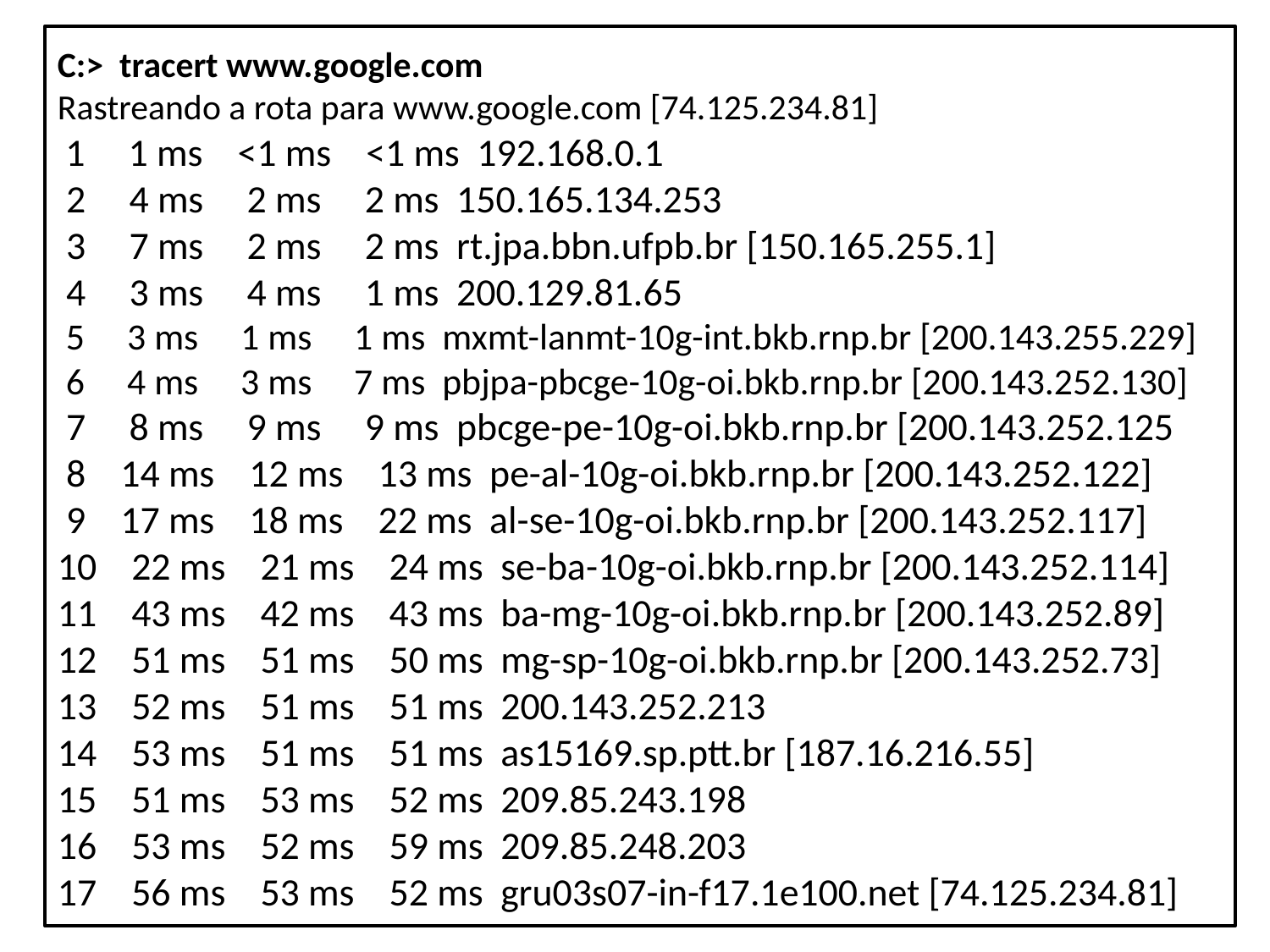

C:>  tracert www.google.com
Rastreando a rota para www.google.com [74.125.234.81]
 1     1 ms    <1 ms    <1 ms  192.168.0.1
 2     4 ms     2 ms     2 ms  150.165.134.253
 3     7 ms     2 ms     2 ms  rt.jpa.bbn.ufpb.br [150.165.255.1]
 4     3 ms     4 ms     1 ms  200.129.81.65
 5     3 ms     1 ms     1 ms  mxmt-lanmt-10g-int.bkb.rnp.br [200.143.255.229]
 6     4 ms     3 ms     7 ms  pbjpa-pbcge-10g-oi.bkb.rnp.br [200.143.252.130]
 7     8 ms     9 ms     9 ms  pbcge-pe-10g-oi.bkb.rnp.br [200.143.252.125
 8    14 ms    12 ms    13 ms  pe-al-10g-oi.bkb.rnp.br [200.143.252.122]
 9    17 ms    18 ms    22 ms  al-se-10g-oi.bkb.rnp.br [200.143.252.117]
10    22 ms    21 ms    24 ms  se-ba-10g-oi.bkb.rnp.br [200.143.252.114]
11    43 ms    42 ms    43 ms  ba-mg-10g-oi.bkb.rnp.br [200.143.252.89]
12    51 ms    51 ms    50 ms  mg-sp-10g-oi.bkb.rnp.br [200.143.252.73]
13    52 ms    51 ms    51 ms  200.143.252.213
14    53 ms    51 ms    51 ms  as15169.sp.ptt.br [187.16.216.55]
15    51 ms    53 ms    52 ms  209.85.243.198
16    53 ms    52 ms    59 ms  209.85.248.203
17    56 ms    53 ms    52 ms  gru03s07-in-f17.1e100.net [74.125.234.81]